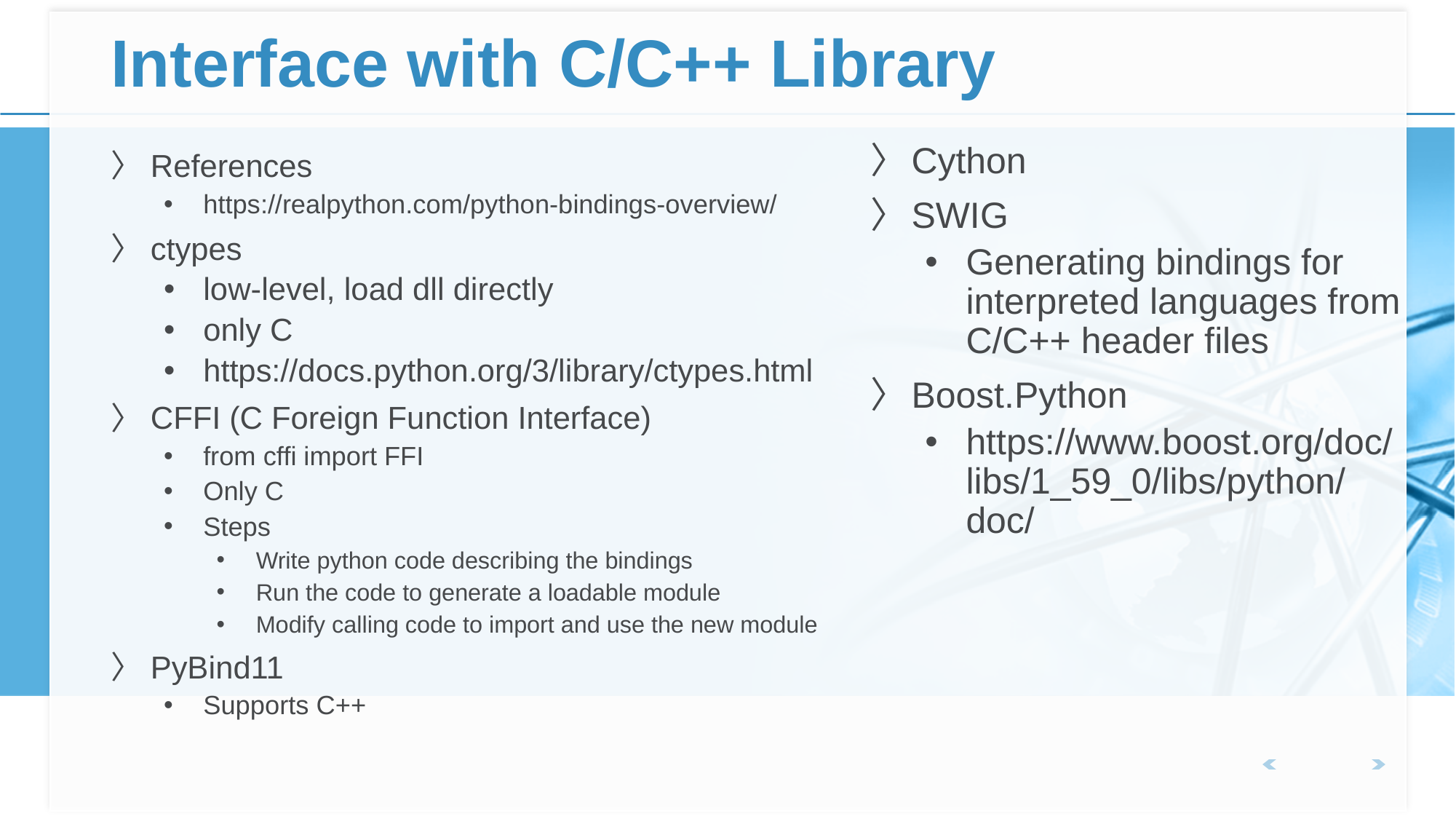

# Interface with C/C++ Library
Cython
SWIG
Generating bindings for interpreted languages from C/C++ header files
Boost.Python
https://www.boost.org/doc/libs/1_59_0/libs/python/doc/
References
https://realpython.com/python-bindings-overview/
ctypes
low-level, load dll directly
only C
https://docs.python.org/3/library/ctypes.html
CFFI (C Foreign Function Interface)
from cffi import FFI
Only C
Steps
Write python code describing the bindings
Run the code to generate a loadable module
Modify calling code to import and use the new module
PyBind11
Supports C++